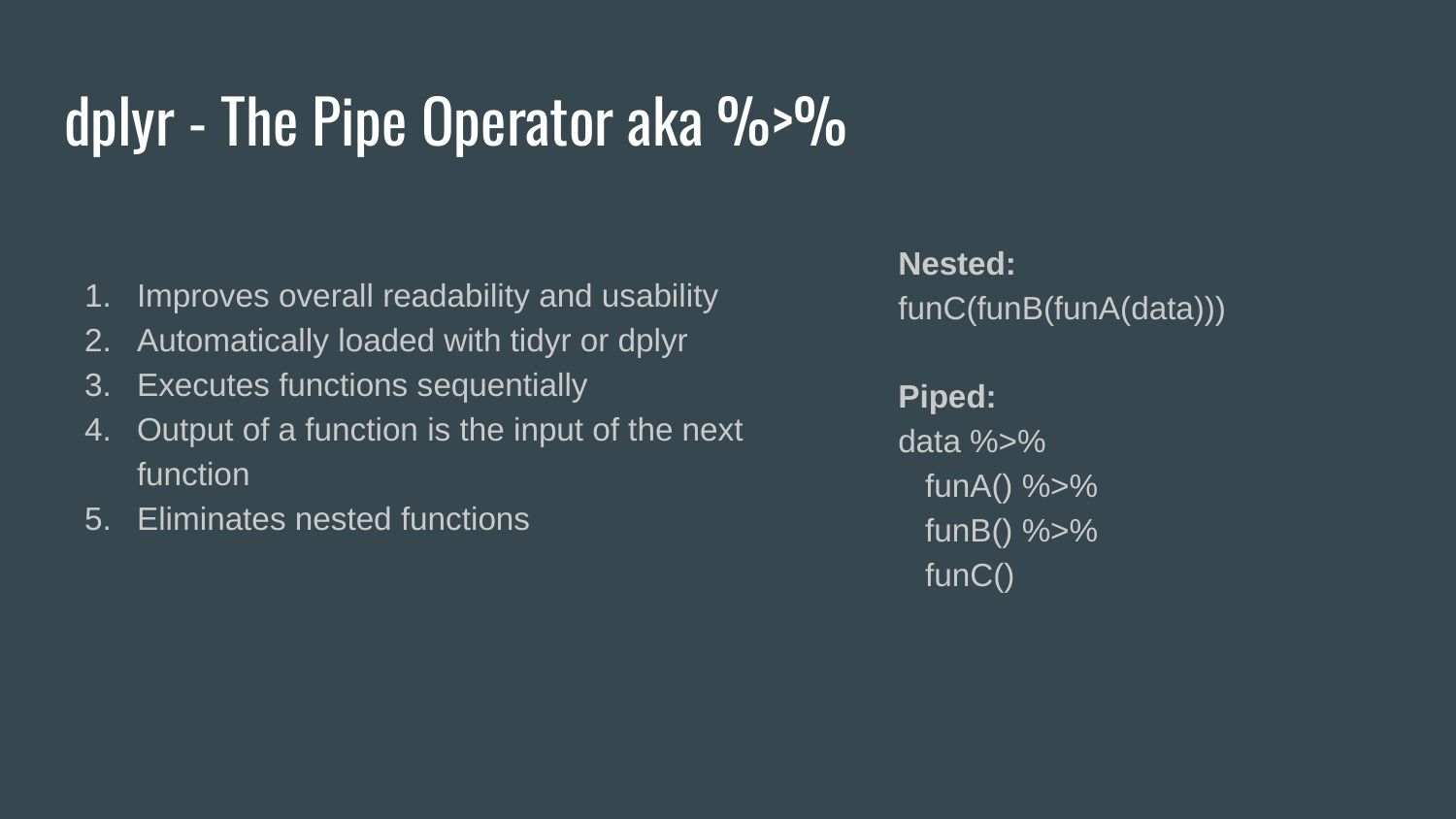

# dplyr - The Pipe Operator aka %>%

Improves overall readability and usability
Automatically loaded with tidyr or dplyr
Executes functions sequentially
Output of a function is the input of the next function
Eliminates nested functions

Nested:
funC(funB(funA(data)))

Piped:
data %>%
   funA() %>%
   funB() %>%
   funC()